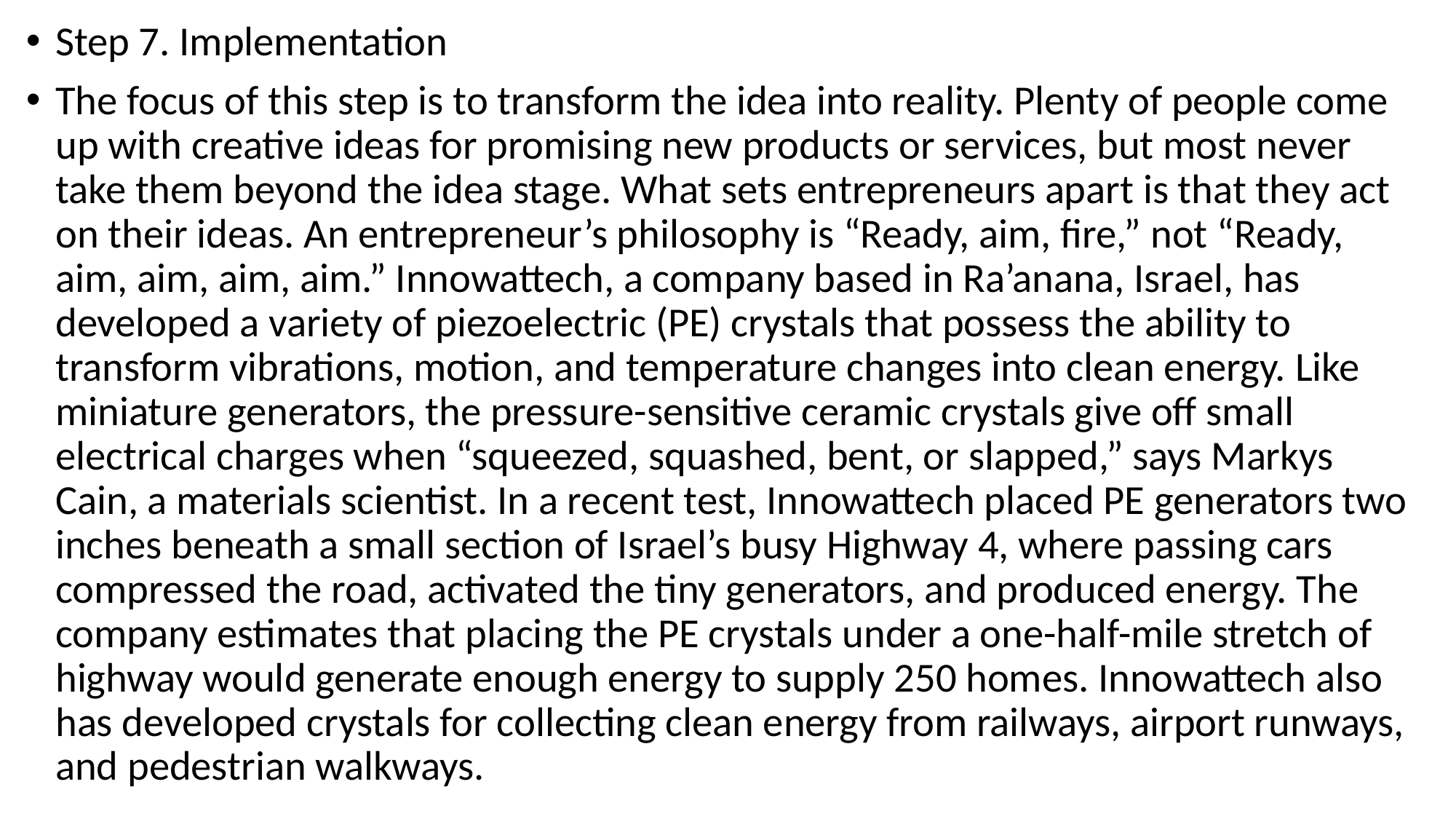

Step 7. Implementation
The focus of this step is to transform the idea into reality. Plenty of people come up with creative ideas for promising new products or services, but most never take them beyond the idea stage. What sets entrepreneurs apart is that they act on their ideas. An entrepreneur’s philosophy is “Ready, aim, fire,” not “Ready, aim, aim, aim, aim.” Innowattech, a company based in Ra’anana, Israel, has developed a variety of piezoelectric (PE) crystals that possess the ability to transform vibrations, motion, and temperature changes into clean energy. Like miniature generators, the pressure-sensitive ceramic crystals give off small electrical charges when “squeezed, squashed, bent, or slapped,” says Markys Cain, a materials scientist. In a recent test, Innowattech placed PE generators two inches beneath a small section of Israel’s busy Highway 4, where passing cars compressed the road, activated the tiny generators, and produced energy. The company estimates that placing the PE crystals under a one-half-mile stretch of highway would generate enough energy to supply 250 homes. Innowattech also has developed crystals for collecting clean energy from railways, airport runways, and pedestrian walkways.